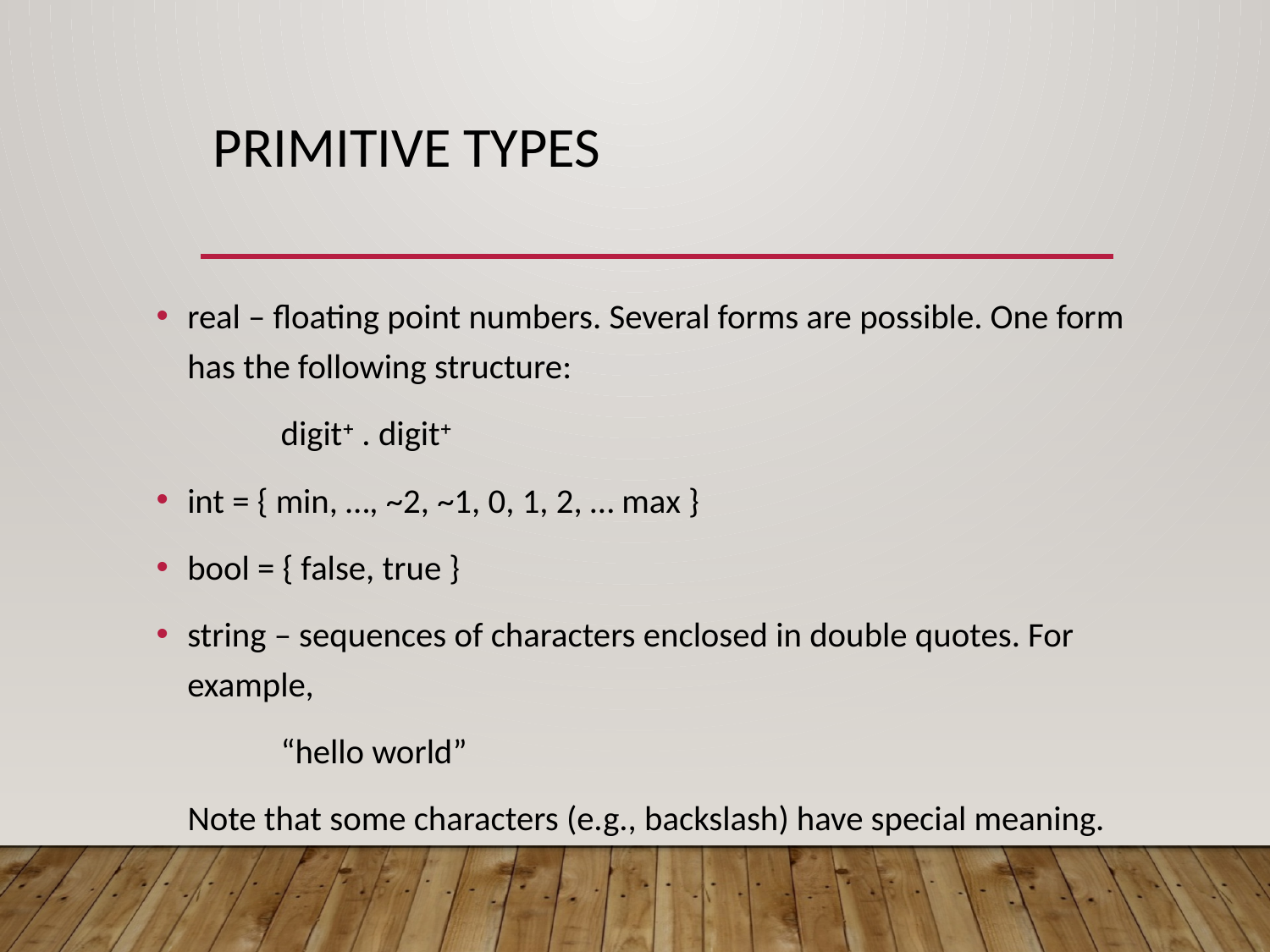

# Primitive Types
real – floating point numbers. Several forms are possible. One form has the following structure:
		digit+ . digit+
int = { min, …, ~2, ~1, 0, 1, 2, … max }
bool = { false, true }
string – sequences of characters enclosed in double quotes. For example,
		“hello world”
    Note that some characters (e.g., backslash) have special meaning.